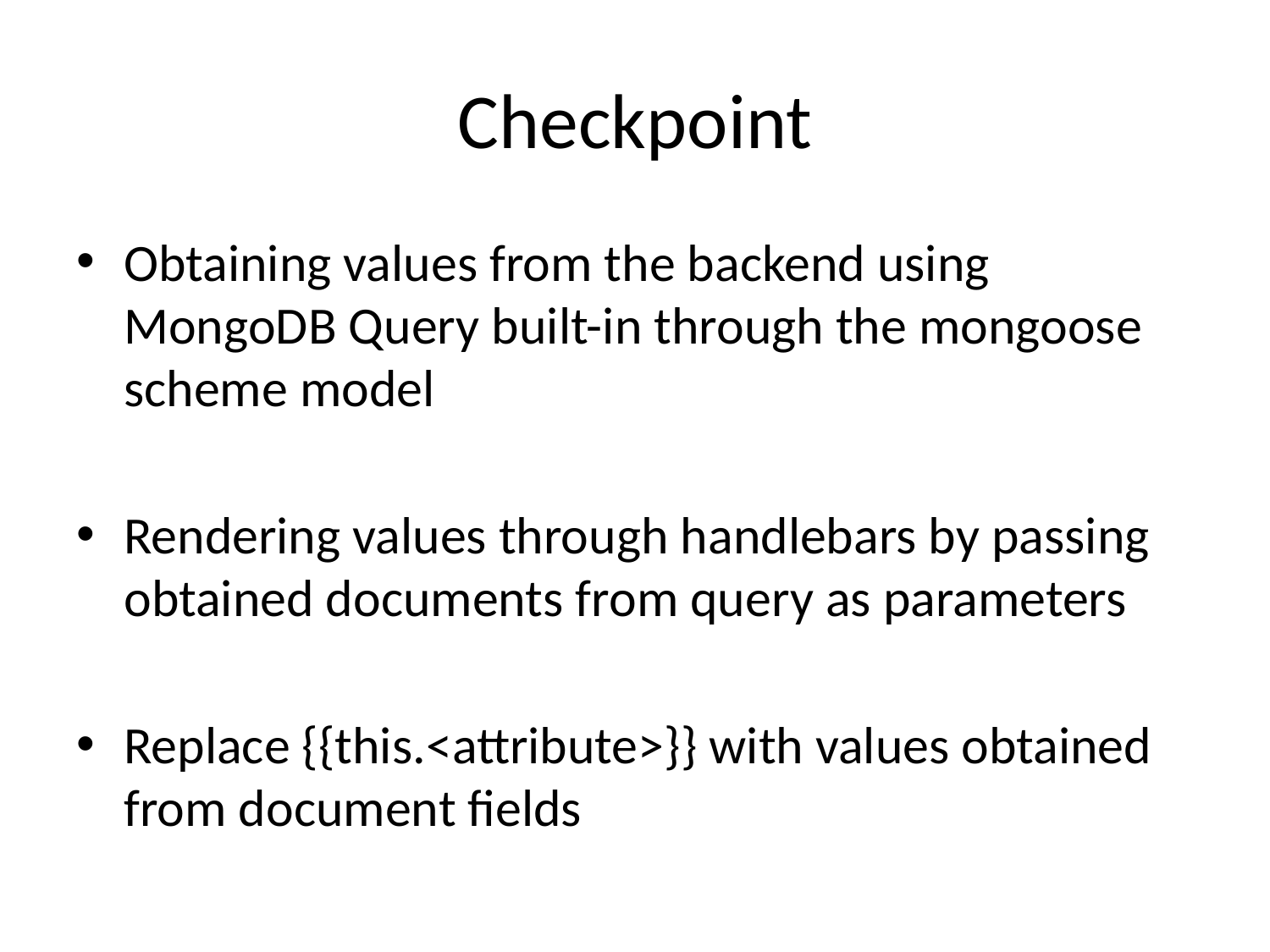

# Checkpoint
Obtaining values from the backend using MongoDB Query built-in through the mongoose scheme model

Rendering values through handlebars by passing obtained documents from query as parameters

Replace {{this.<attribute>}} with values obtained from document fields